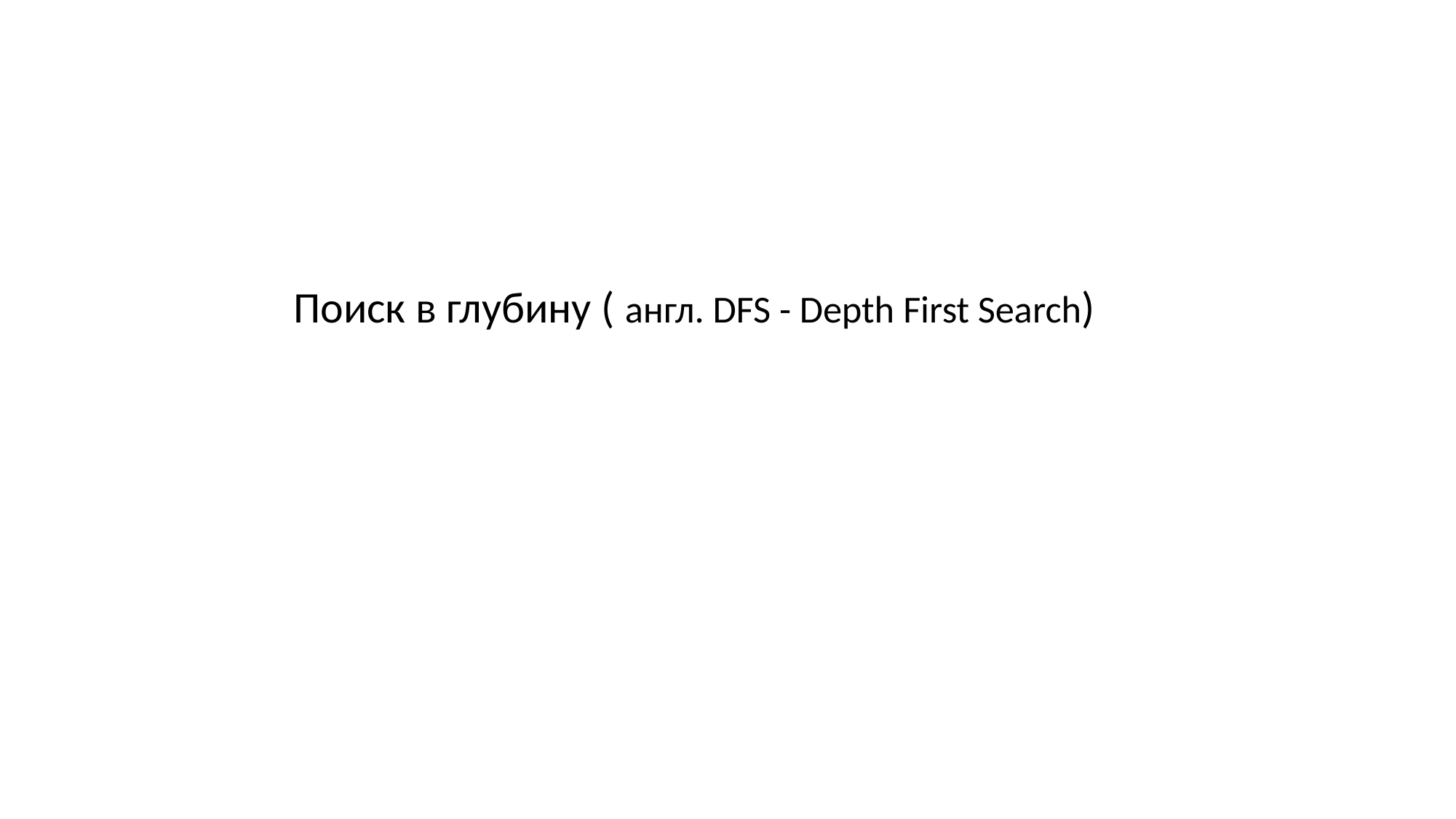

# Поиск в глубину ( англ. DFS - Depth First Search)